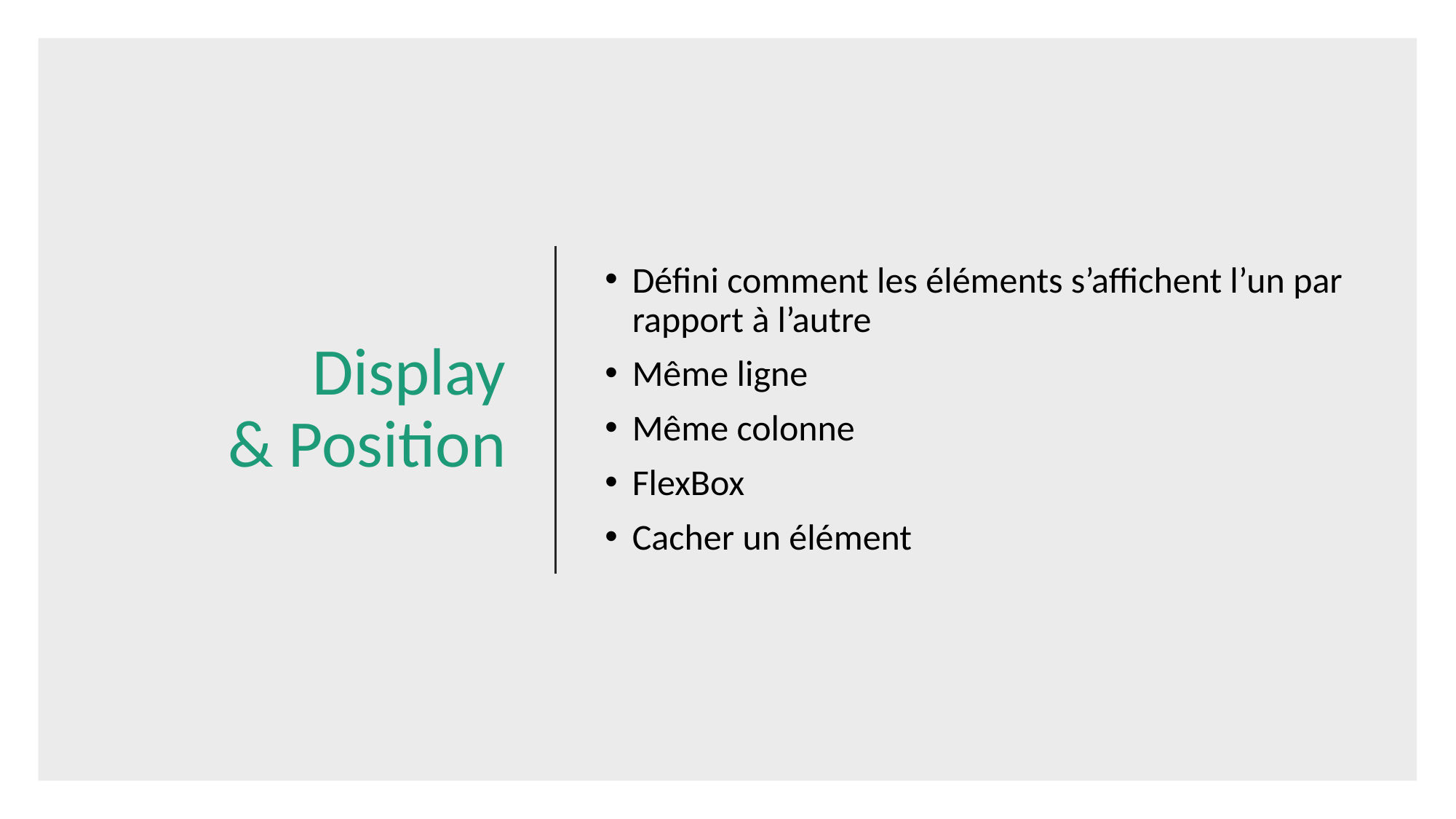

# Display & Position
Défini comment les éléments s’affichent l’un par rapport à l’autre
Même ligne
Même colonne
FlexBox
Cacher un élément